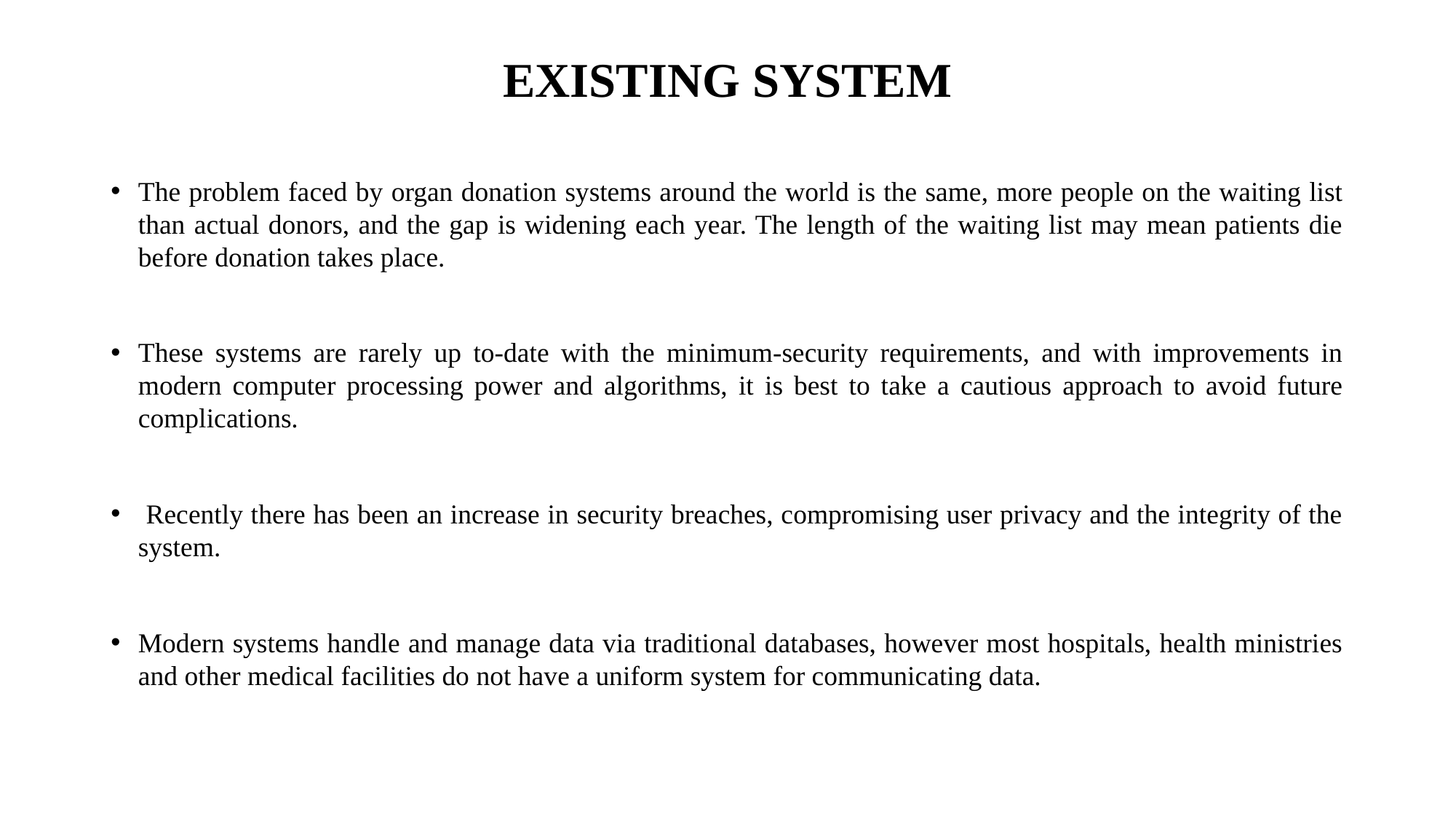

# EXISTING SYSTEM
The problem faced by organ donation systems around the world is the same, more people on the waiting list than actual donors, and the gap is widening each year. The length of the waiting list may mean patients die before donation takes place.

These systems are rarely up to-date with the minimum-security requirements, and with improvements in modern computer processing power and algorithms, it is best to take a cautious approach to avoid future complications.

 Recently there has been an increase in security breaches, compromising user privacy and the integrity of the system.

Modern systems handle and manage data via traditional databases, however most hospitals, health ministries and other medical facilities do not have a uniform system for communicating data.